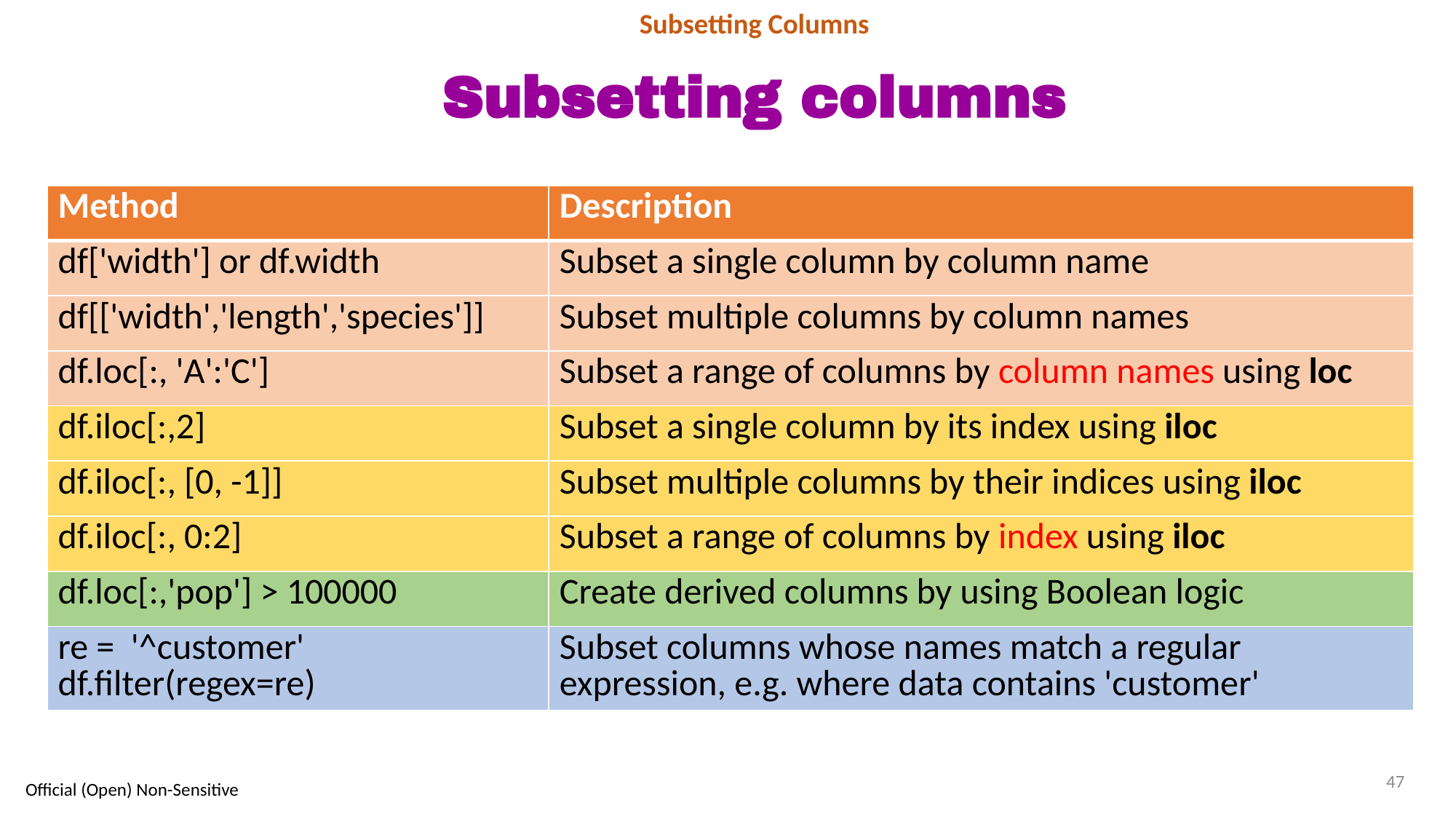

Subsetting Columns

# Subsetting columns
| Method | Description |
| --- | --- |
| df['width'] or df.width | Subset a single column by column name |
| df[['width','length','species']] | Subset multiple columns by column names |
| df.loc[:, 'A':'C'] | Subset a range of columns by column names using loc |
| df.iloc[:,2] | Subset a single column by its index using iloc |
| df.iloc[:, [0, -1]] | Subset multiple columns by their indices using iloc |
| df.iloc[:, 0:2] | Subset a range of columns by index using iloc |
| df.loc[:,'pop'] > 100000 | Create derived columns by using Boolean logic |
| re = '^customer' df.filter(regex=re) | Subset columns whose names match a regular expression, e.g. where data contains 'customer' |
47
Official (Open) Non-Sensitive